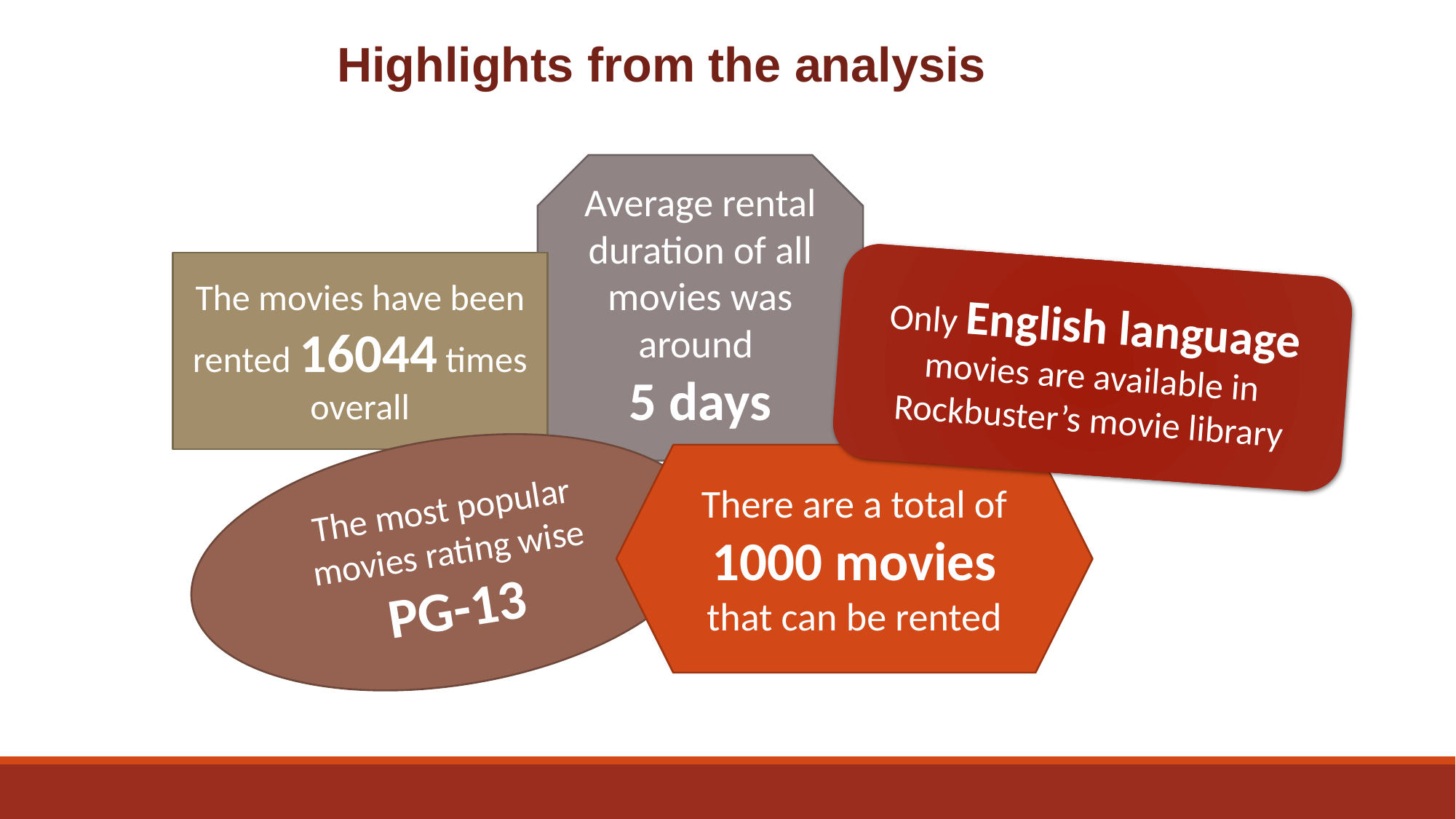

Highlights from the analysis
Average rental duration of all movies was around
5 days

The movies have been rented 16044 times overall
Only English language movies are available in Rockbuster’s movie library
The most popular movies rating wise
PG-13
There are a total of 1000 movies that can be rented